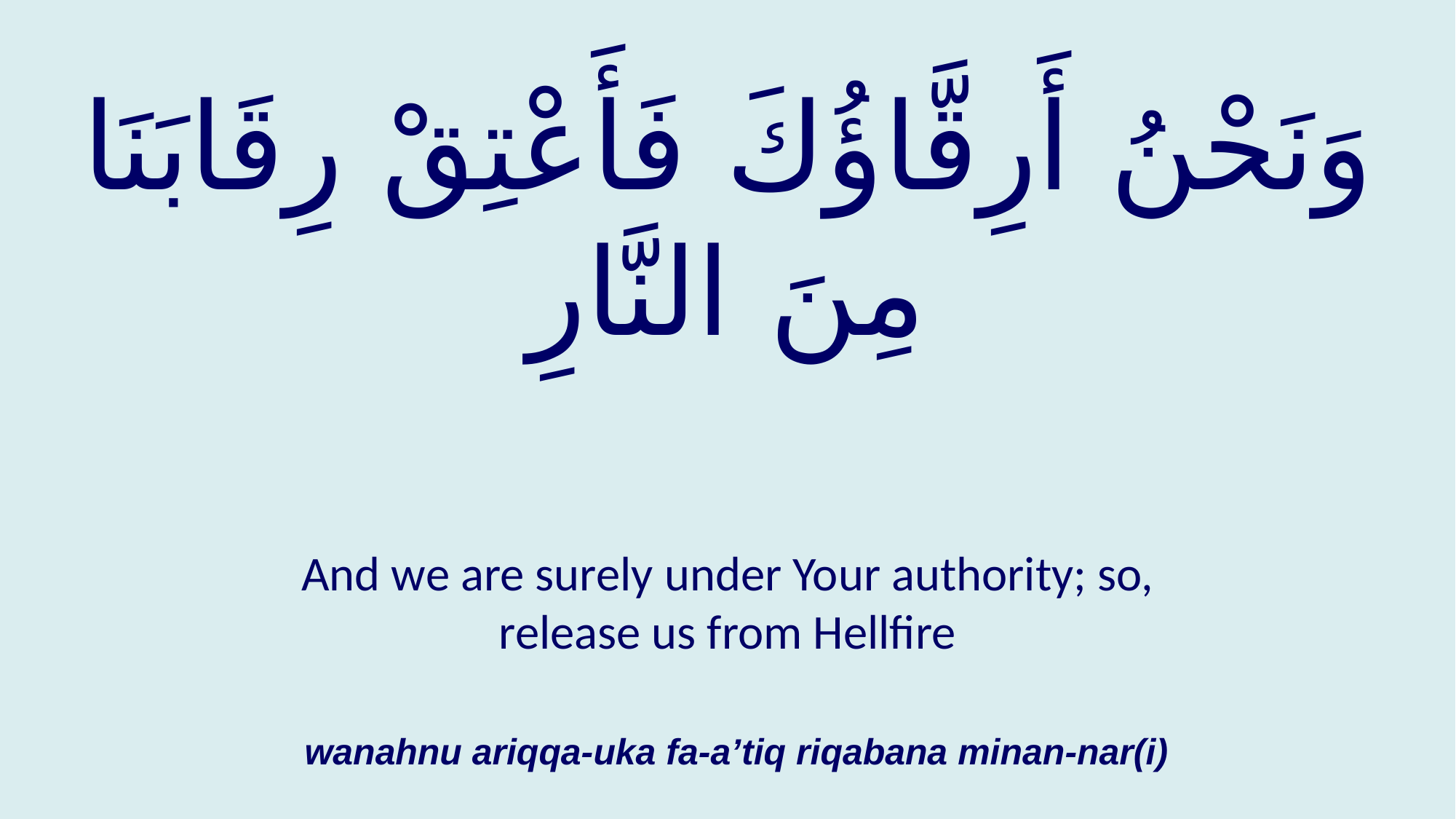

# وَنَحْنُ أَرِقَّاؤُكَ فَأَعْتِقْ رِقَابَنَا مِنَ النَّارِ
And we are surely under Your authority; so, release us from Hellfire
wanahnu ariqqa-uka fa-a’tiq riqabana minan-nar(i)